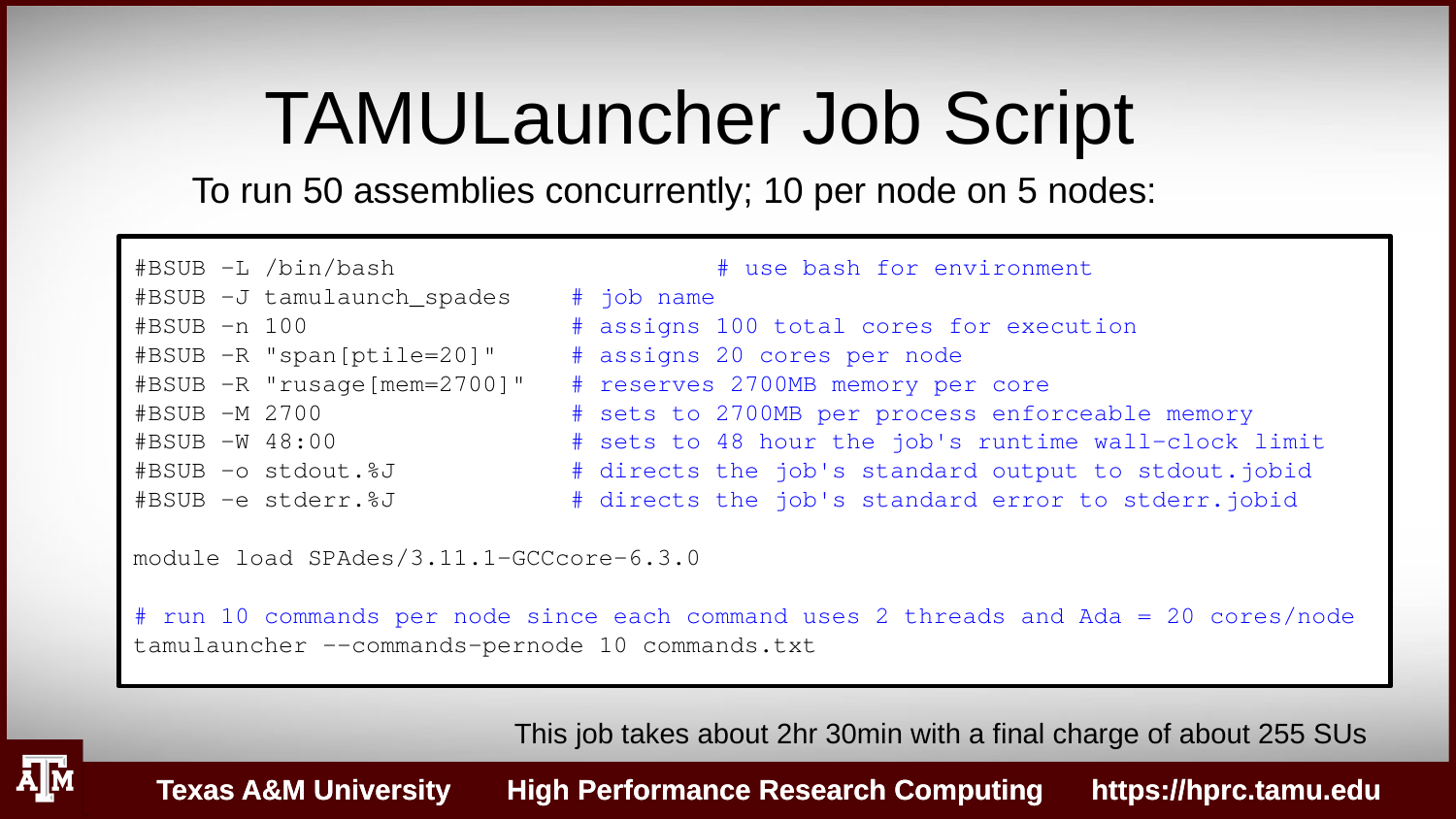

TAMULauncher Job Script
To run 50 assemblies concurrently; 10 per node on 5 nodes:

#BSUB -L /bin/bash			# use bash for environment
#BSUB -J tamulaunch_spades    # job name
#BSUB -n 100                	# assigns 100 total cores for execution
#BSUB -R "span[ptile=20]"    	# assigns 20 cores per node
#BSUB -R "rusage[mem=2700]"  	# reserves 2700MB memory per core
#BSUB -M 2700                	# sets to 2700MB per process enforceable memory
#BSUB -W 48:00               	# sets to 48 hour the job's runtime wall-clock limit
#BSUB -o stdout.%J          	# directs the job's standard output to stdout.jobid
#BSUB -e stderr.%J          	# directs the job's standard error to stderr.jobid

module load SPAdes/3.11.1-GCCcore-6.3.0

# run 10 commands per node since each command uses 2 threads and Ada = 20 cores/node
tamulauncher --commands-pernode 10 commands.txt
This job takes about 2hr 30min with a final charge of about 255 SUs